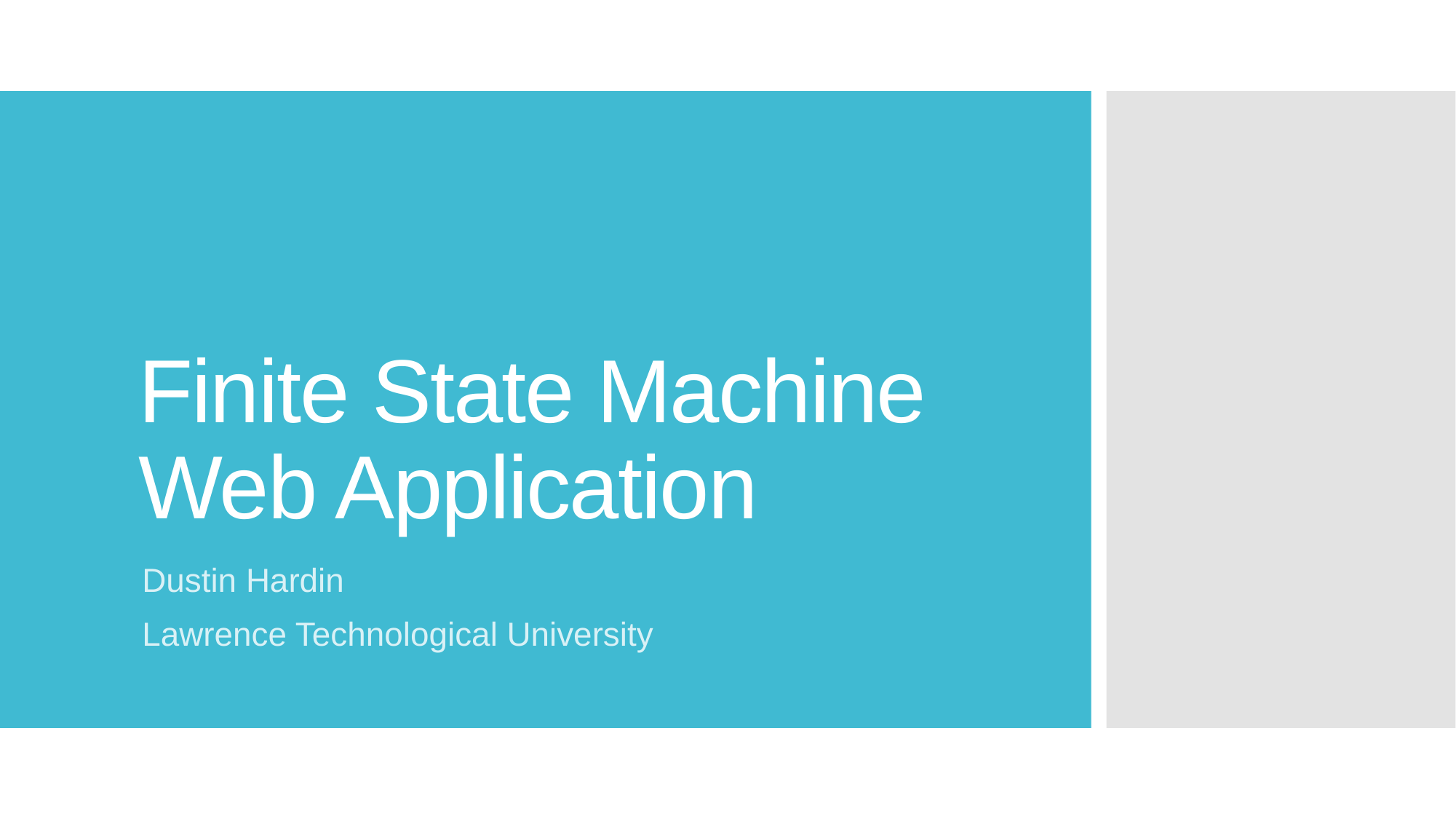

# Finite State Machine Web Application
Dustin Hardin
Lawrence Technological University